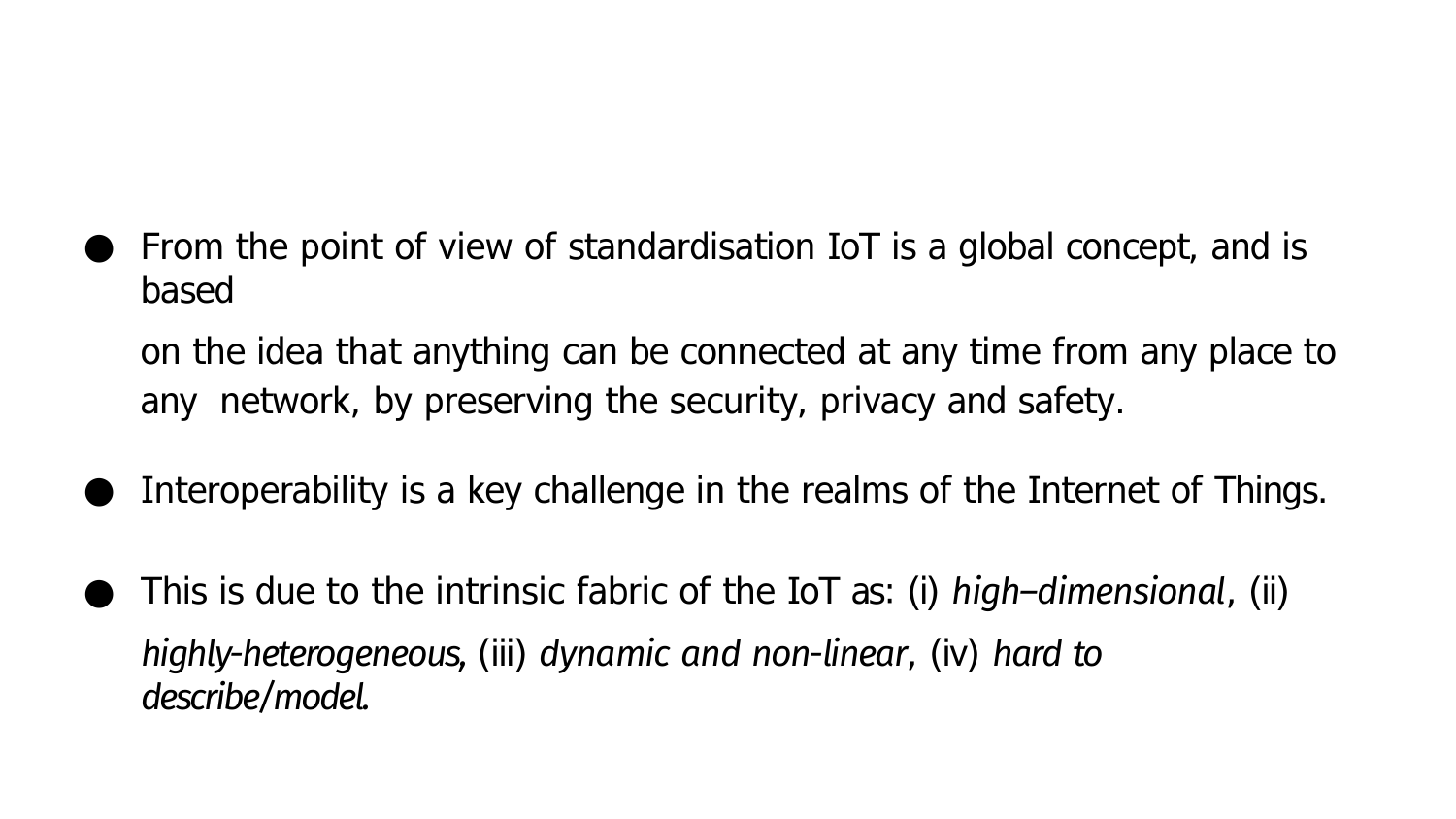

From the point of view of standardisation IoT is a global concept, and is based
on the idea that anything can be connected at any time from any place to any  network, by preserving the security, privacy and safety.

Interoperability is a key challenge in the realms of the Internet of Things.
This is due to the intrinsic fabric of the IoT as: (i) high–dimensional, (ii)
highly-heterogeneous, (iii) dynamic and non-linear, (iv) hard to describe/model.